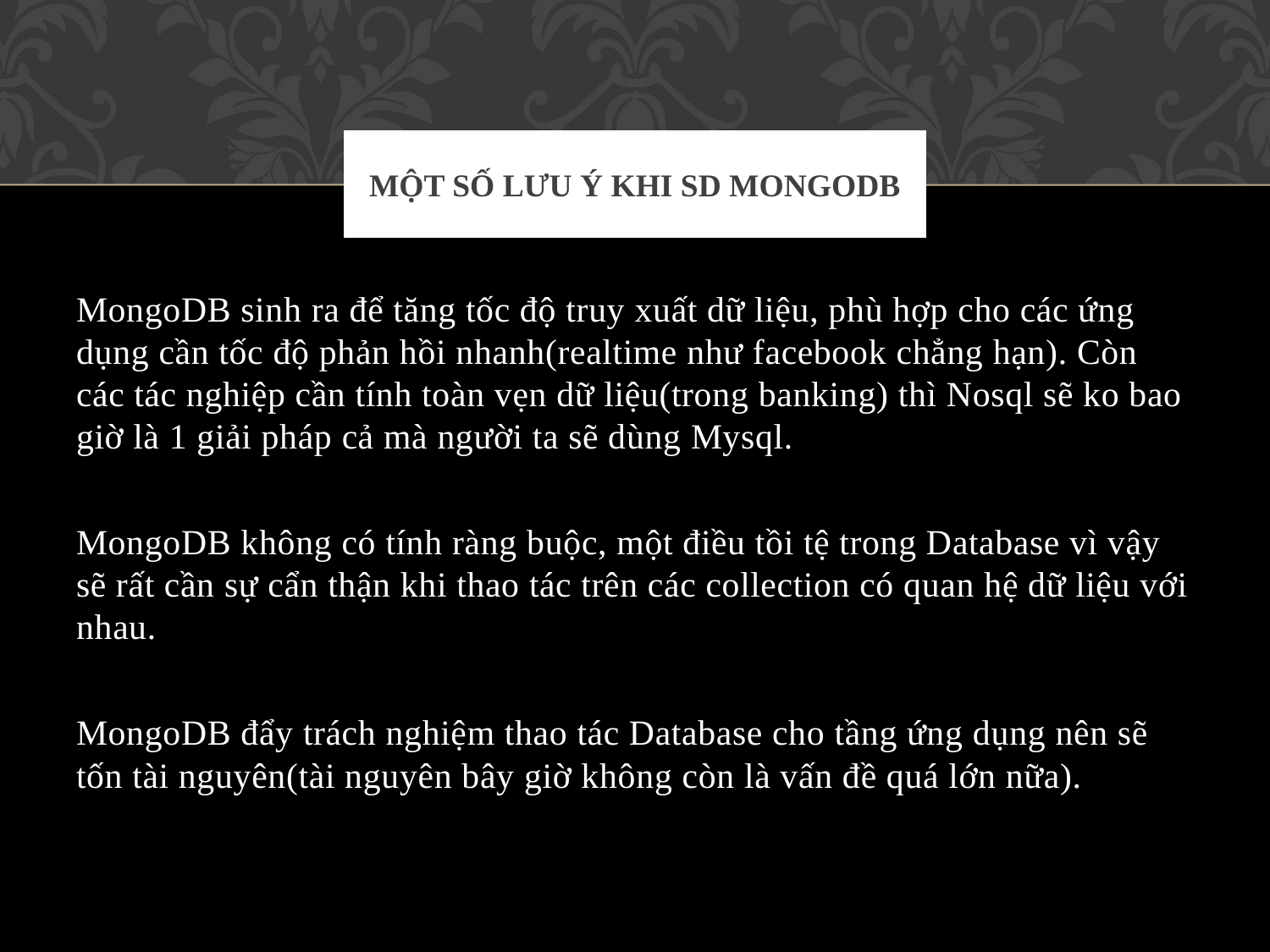

# Một số lưu ý khi sd MongoDB
MongoDB sinh ra để tăng tốc độ truy xuất dữ liệu, phù hợp cho các ứng dụng cần tốc độ phản hồi nhanh(realtime như facebook chẳng hạn). Còn các tác nghiệp cần tính toàn vẹn dữ liệu(trong banking) thì Nosql sẽ ko bao giờ là 1 giải pháp cả mà người ta sẽ dùng Mysql.

MongoDB không có tính ràng buộc, một điều tồi tệ trong Database vì vậy sẽ rất cần sự cẩn thận khi thao tác trên các collection có quan hệ dữ liệu với nhau.

MongoDB đẩy trách nghiệm thao tác Database cho tầng ứng dụng nên sẽ tốn tài nguyên(tài nguyên bây giờ không còn là vấn đề quá lớn nữa).